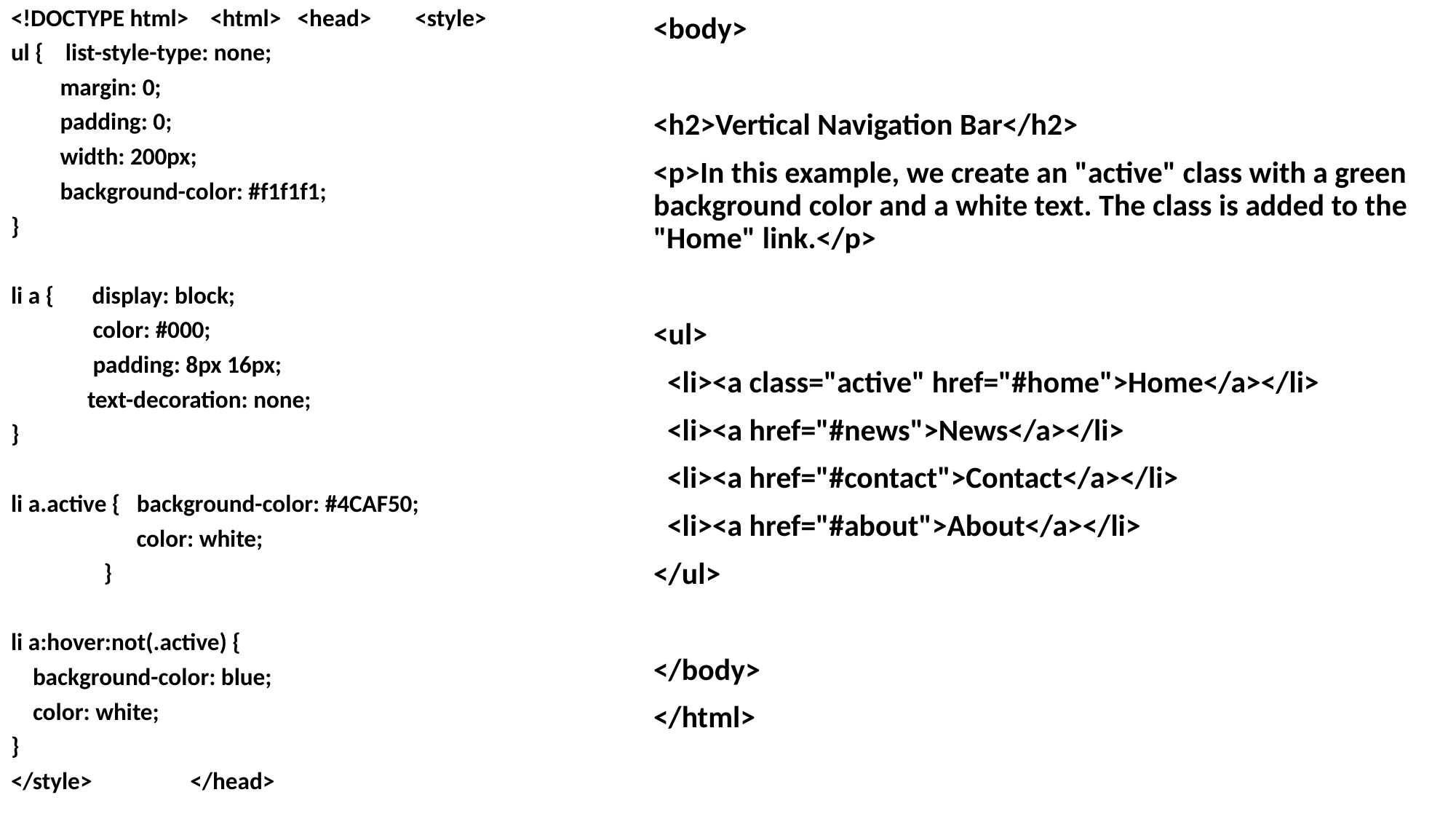

<!DOCTYPE html>    <html>   <head>        <style>
ul {    list-style-type: none;
         margin: 0;
         padding: 0;
         width: 200px;
         background-color: #f1f1f1;
}

li a {       display: block;
               color: #000;
               padding: 8px 16px;
              text-decoration: none;
}

li a.active {   background-color: #4CAF50;
                       color: white;
                 }

li a:hover:not(.active) {
    background-color: blue;
    color: white;
}
</style>                  </head>
<body>

<h2>Vertical Navigation Bar</h2>
<p>In this example, we create an "active" class with a green background color and a white text. The class is added to the "Home" link.</p>

<ul>
  <li><a class="active" href="#home">Home</a></li>
  <li><a href="#news">News</a></li>
  <li><a href="#contact">Contact</a></li>
  <li><a href="#about">About</a></li>
</ul>

</body>
</html>